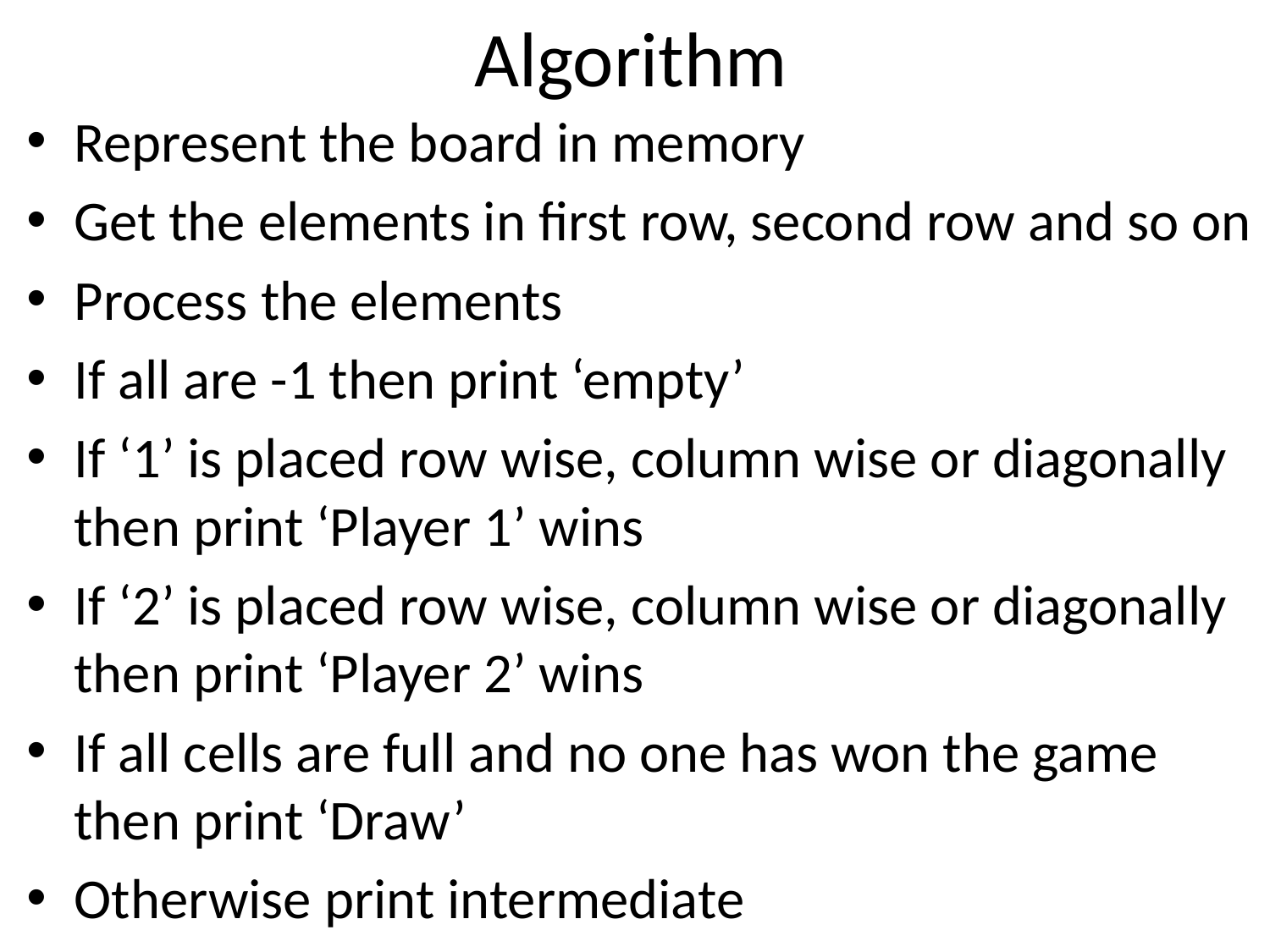

# Algorithm
Represent the board in memory
Get the elements in first row, second row and so on
Process the elements
If all are -1 then print ‘empty’
If ‘1’ is placed row wise, column wise or diagonally then print ‘Player 1’ wins
If ‘2’ is placed row wise, column wise or diagonally then print ‘Player 2’ wins
If all cells are full and no one has won the game then print ‘Draw’
Otherwise print intermediate